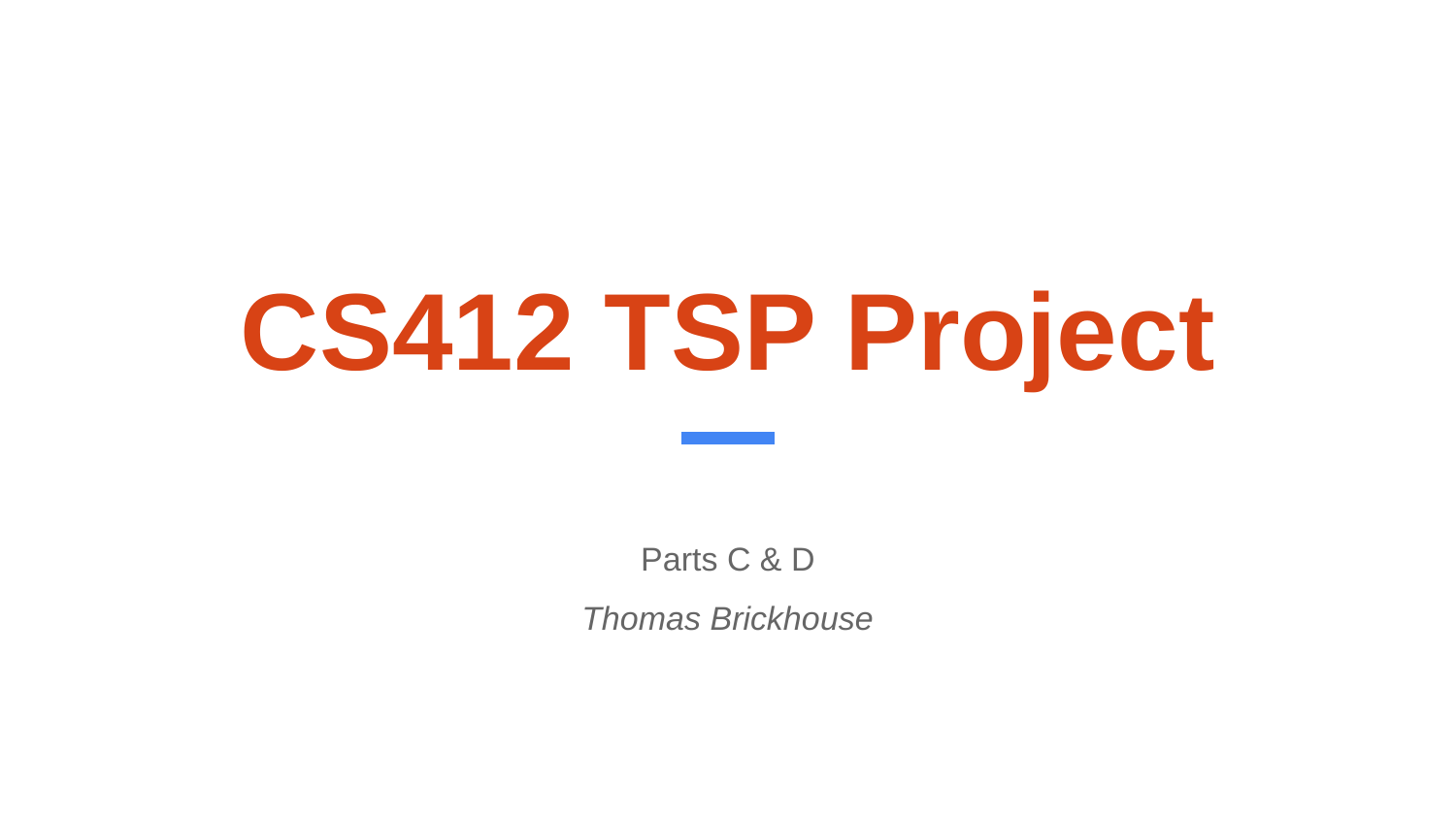

# CS412 TSP Project
Parts C & D
Thomas Brickhouse